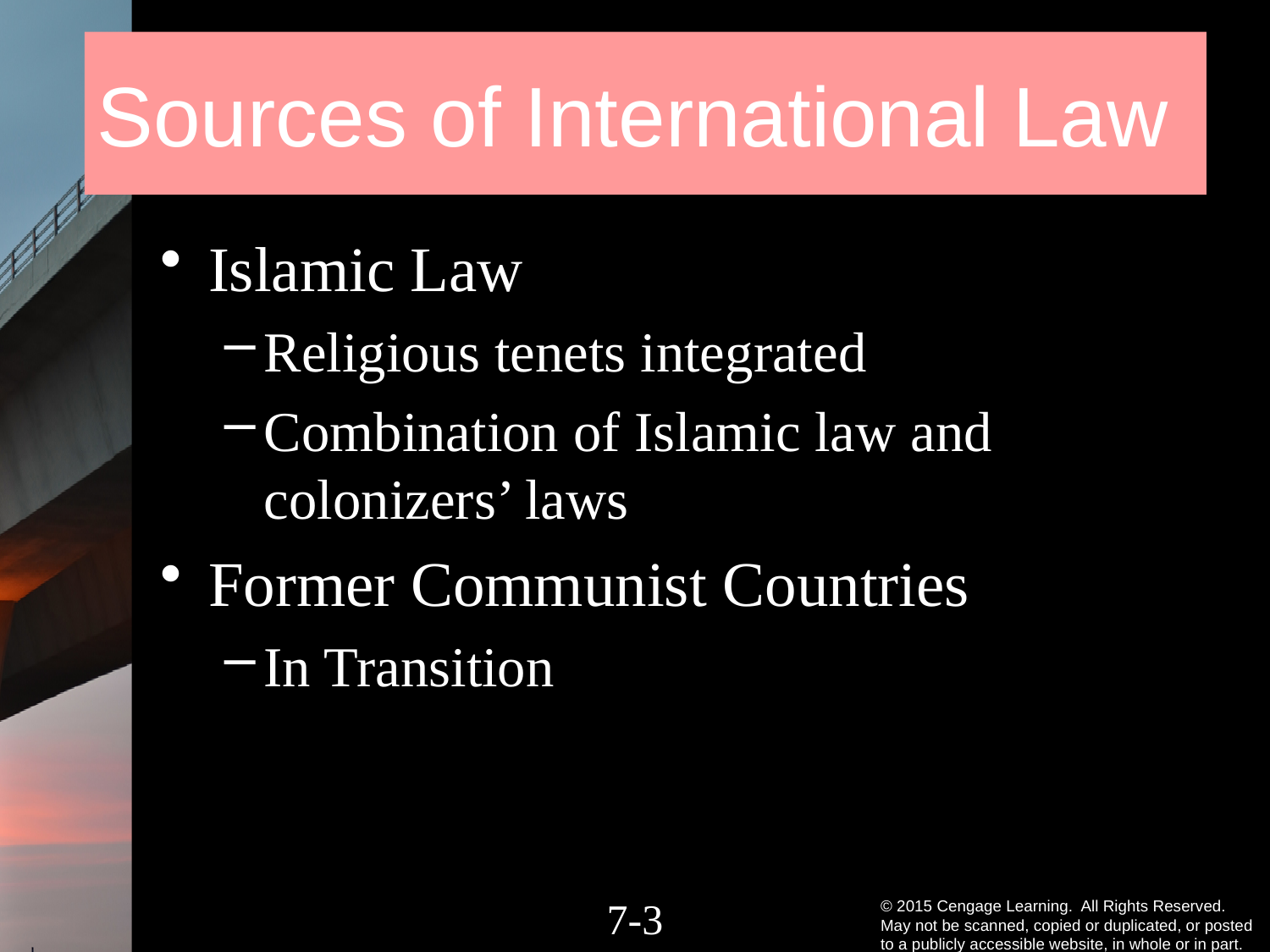

# Sources of International Law
Islamic Law
Religious tenets integrated
Combination of Islamic law and colonizers’ laws
Former Communist Countries
In Transition
7-3